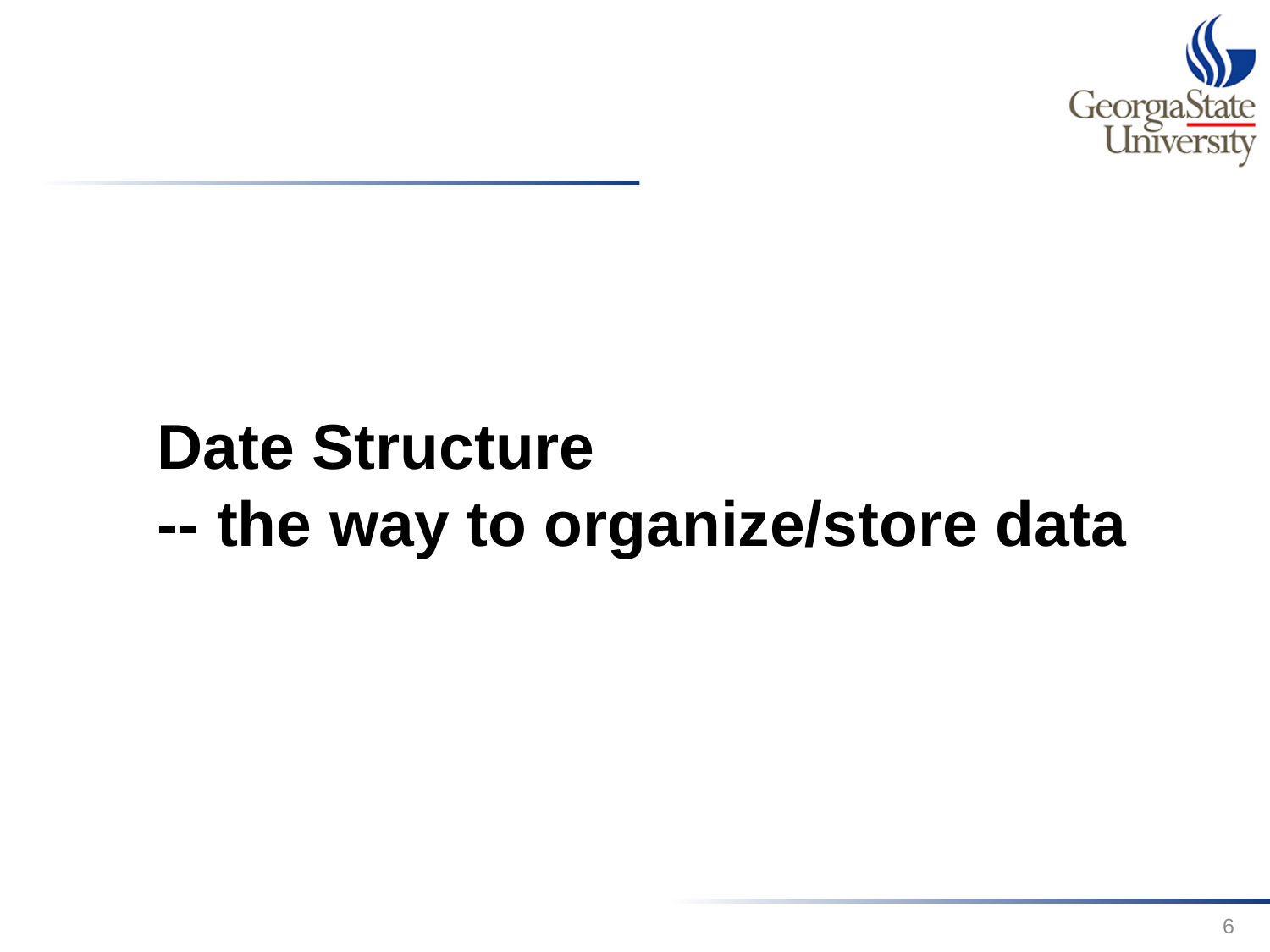

Date Structure
-- the way to organize/store data
6